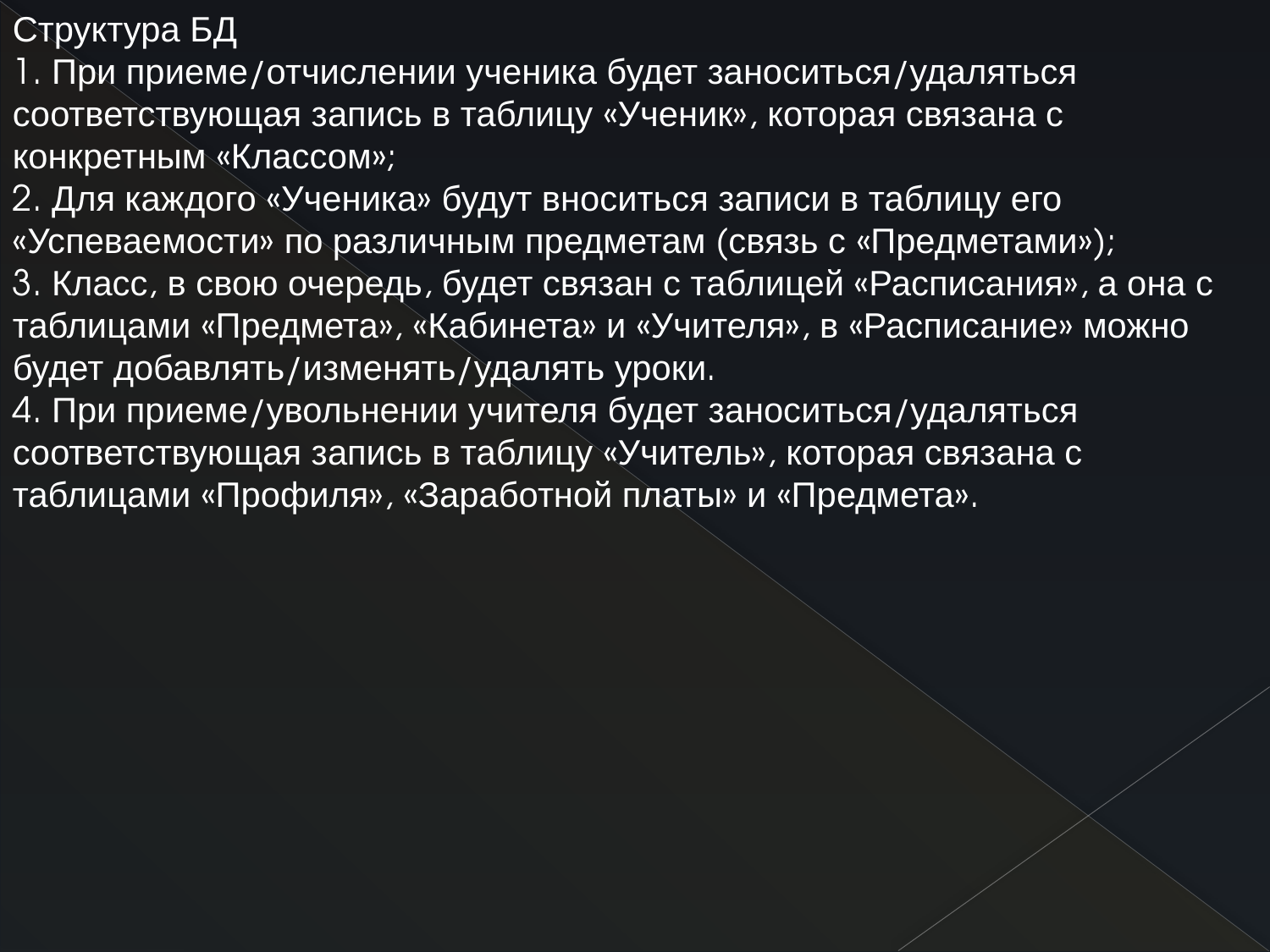

Структура БД
1. При приеме/отчислении ученика будет заноситься/удаляться соответствующая запись в таблицу «Ученик», которая связана с конкретным «Классом»;
2. Для каждого «Ученика» будут вноситься записи в таблицу его «Успеваемости» по различным предметам (связь с «Предметами»);
3. Класс, в свою очередь, будет связан с таблицей «Расписания», а она с таблицами «Предмета», «Кабинета» и «Учителя», в «Расписание» можно будет добавлять/изменять/удалять уроки.
4. При приеме/увольнении учителя будет заноситься/удаляться соответствующая запись в таблицу «Учитель», которая связана с таблицами «Профиля», «Заработной платы» и «Предмета».